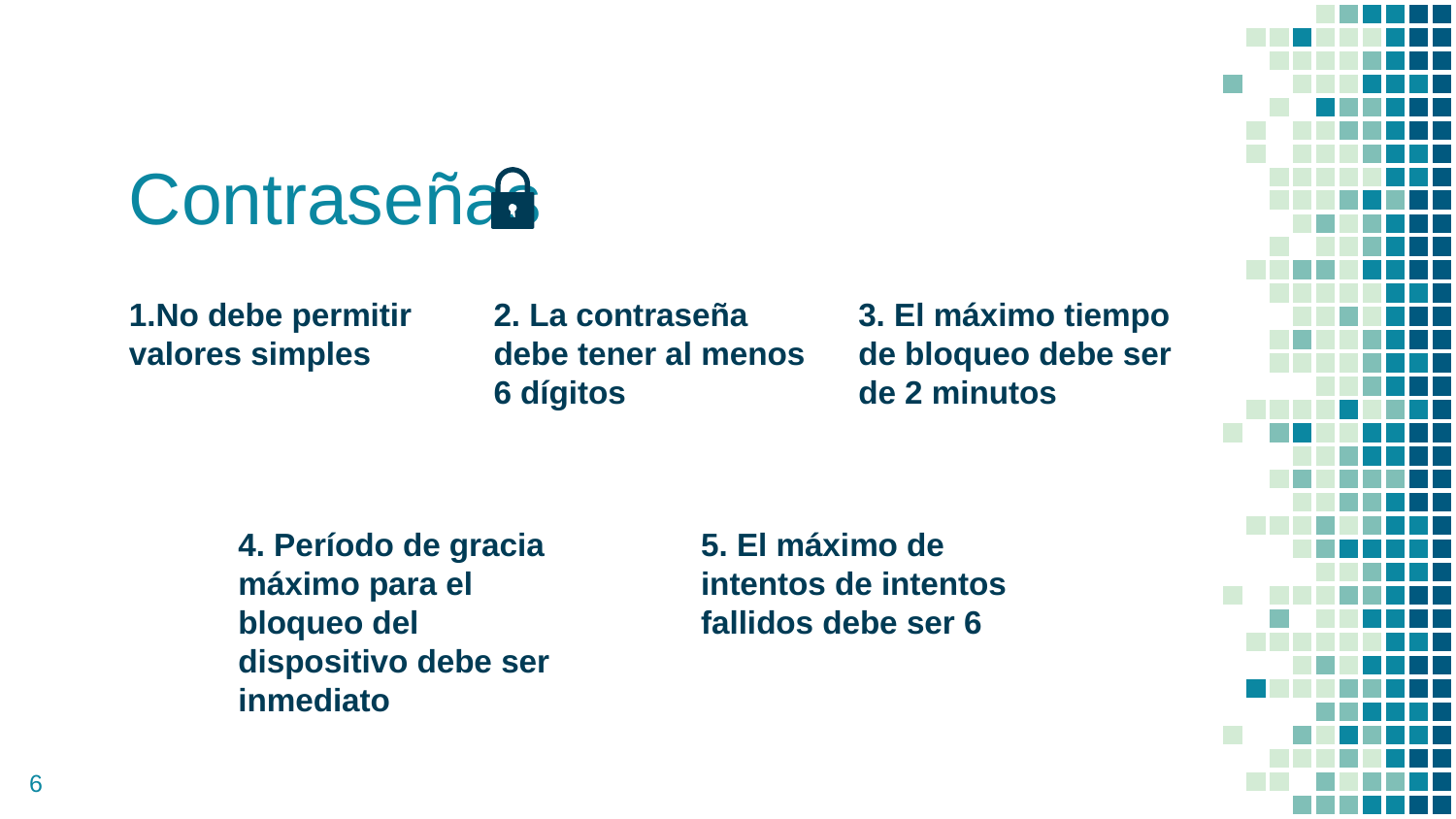

# Contraseñas

1.No debe permitir valores simples
2. La contraseña debe tener al menos 6 dígitos
3. El máximo tiempo de bloqueo debe ser de 2 minutos

4. Período de gracia máximo para el bloqueo del dispositivo debe ser inmediato
5. El máximo de intentos de intentos fallidos debe ser 6
6